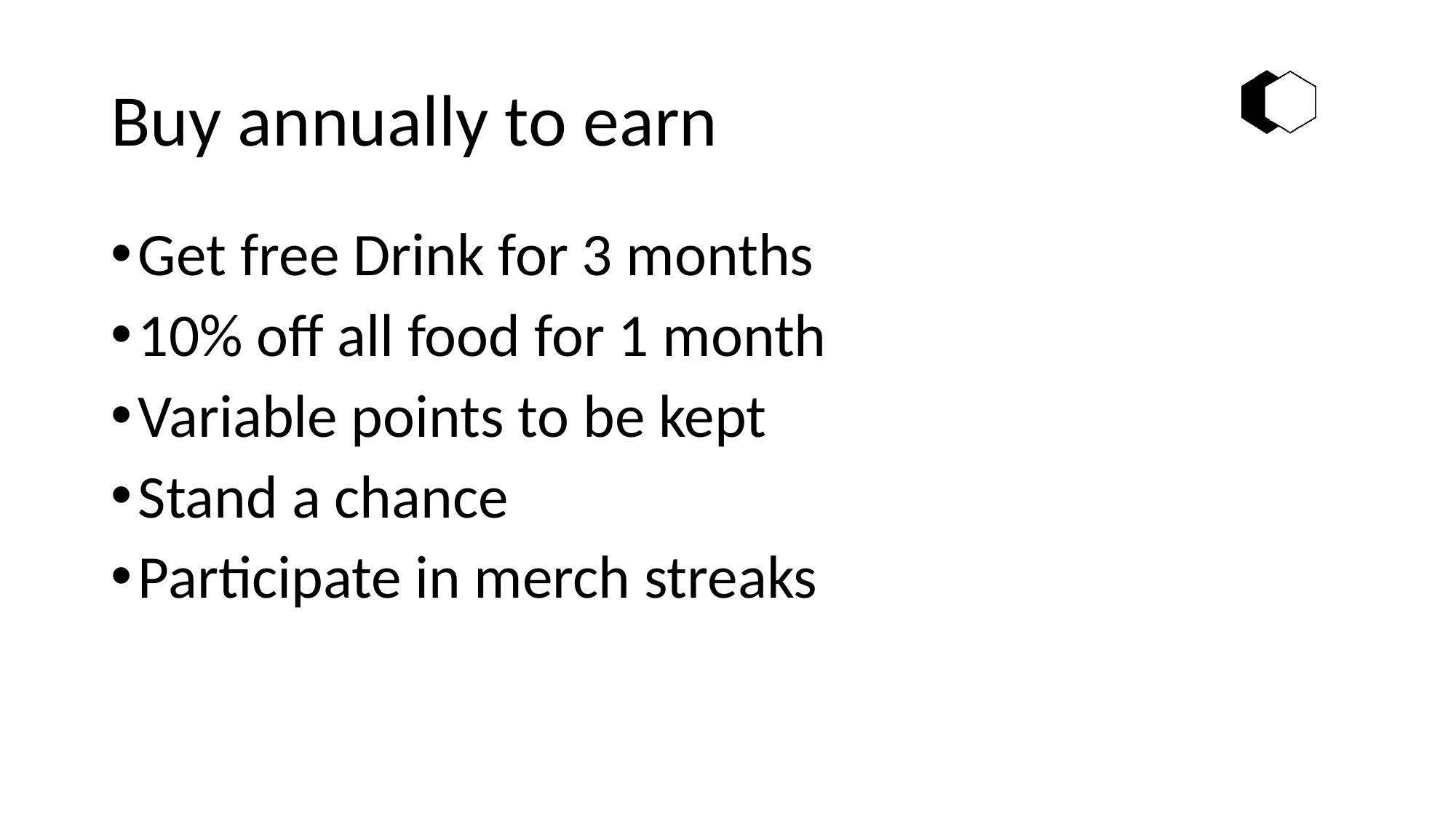

# Buy annually to earn
Get free Drink for 3 months
10% off all food for 1 month
Variable points to be kept
Stand a chance
Participate in merch streaks